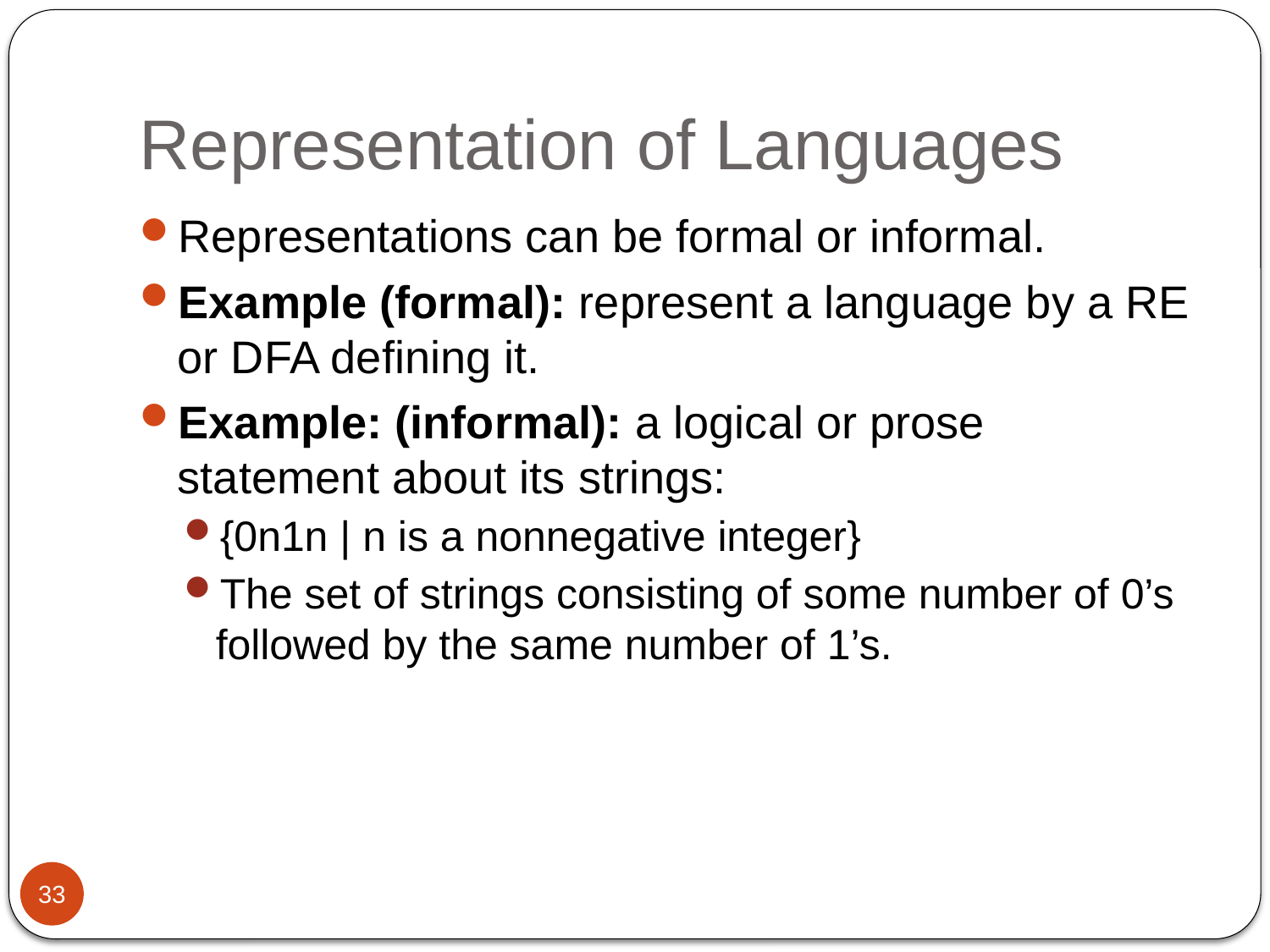

# Representation of Languages
Representations can be formal or informal.
Example (formal): represent a language by a RE or DFA defining it.
Example: (informal): a logical or prose statement about its strings:
{0n1n | n is a nonnegative integer}
The set of strings consisting of some number of 0’s followed by the same number of 1’s.
33